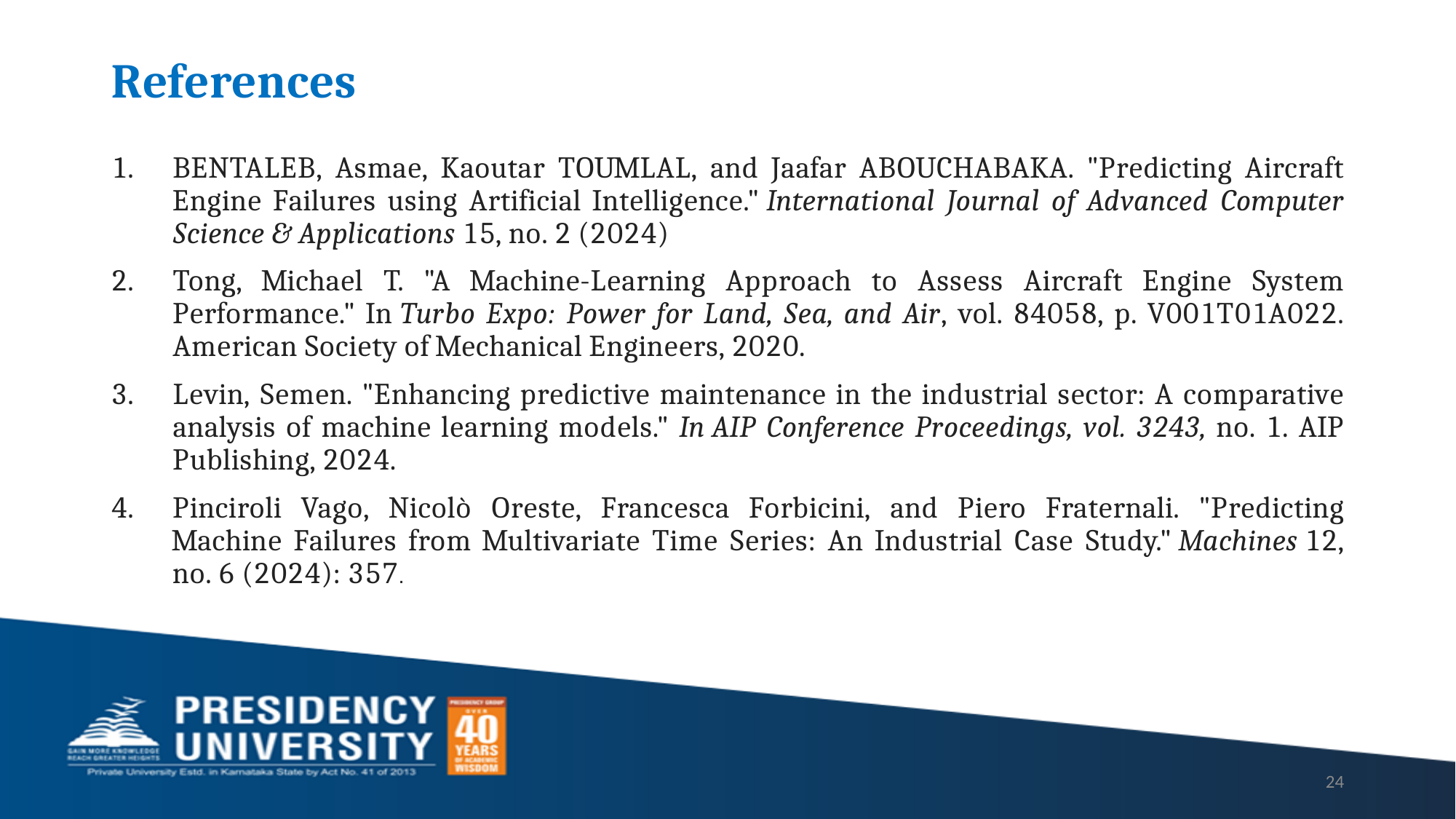

# References
BENTALEB, Asmae, Kaoutar TOUMLAL, and Jaafar ABOUCHABAKA. "Predicting Aircraft Engine Failures using Artificial Intelligence." International Journal of Advanced Computer Science & Applications 15, no. 2 (2024)
Tong, Michael T. "A Machine-Learning Approach to Assess Aircraft Engine System Performance." In Turbo Expo: Power for Land, Sea, and Air, vol. 84058, p. V001T01A022. American Society of Mechanical Engineers, 2020.
Levin, Semen. "Enhancing predictive maintenance in the industrial sector: A comparative analysis of machine learning models." In AIP Conference Proceedings, vol. 3243, no. 1. AIP Publishing, 2024.
Pinciroli Vago, Nicolò Oreste, Francesca Forbicini, and Piero Fraternali. "Predicting Machine Failures from Multivariate Time Series: An Industrial Case Study." Machines 12, no. 6 (2024): 357.

24